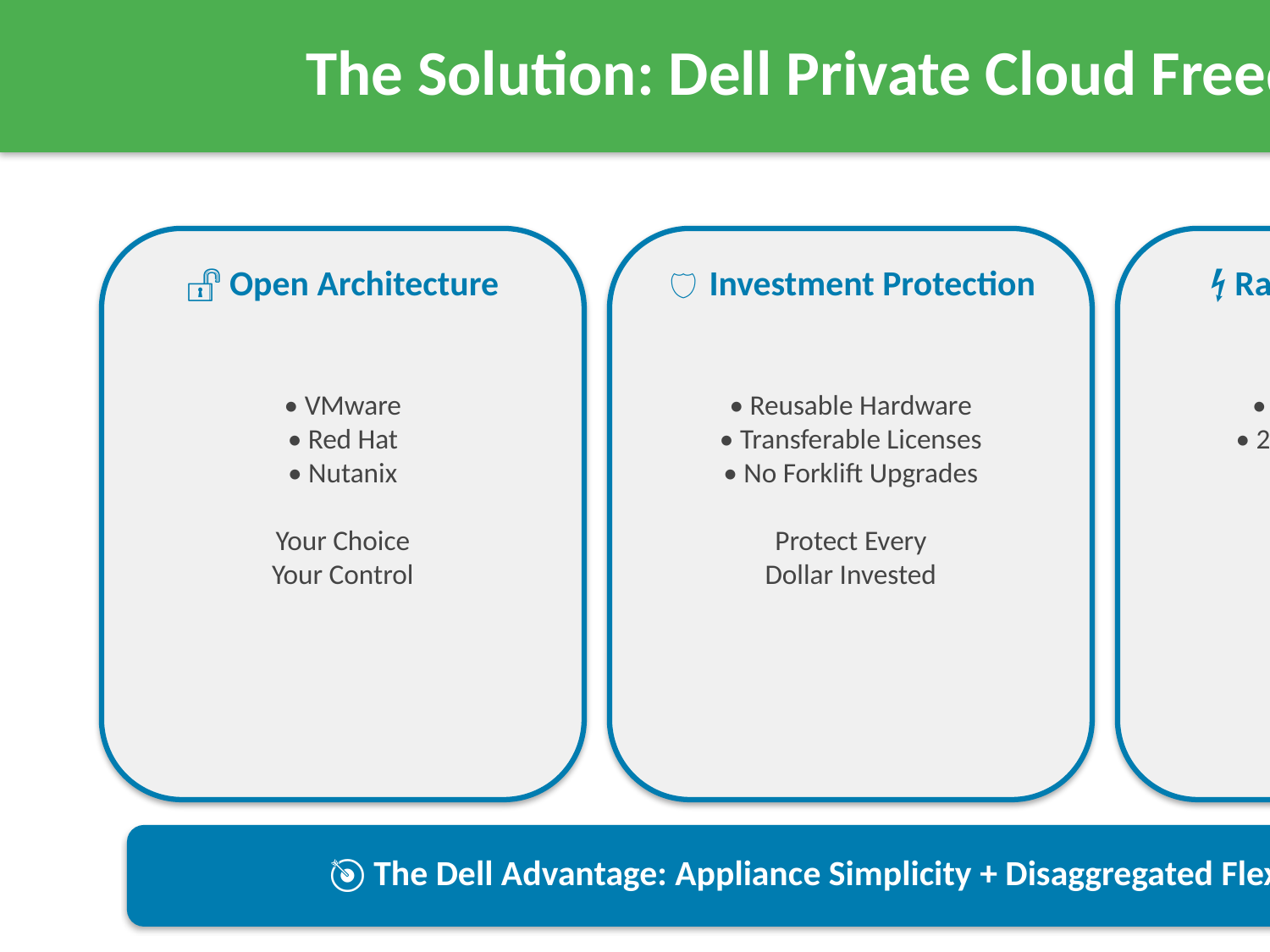

The Solution: Dell Private Cloud Freedom

🔓 Open Architecture
🛡️ Investment Protection
⚡ Rapid Deployment
• VMware
• Red Hat
• Nutanix

Your Choice
Your Control
• Reusable Hardware
• Transferable Licenses
• No Forklift Upgrades

Protect Every
Dollar Invested
• 90% Fewer Steps
• 2.5 Hours to Deploy
• Pre-validated

Operational
Immediately

🎯 The Dell Advantage: Appliance Simplicity + Disaggregated Flexibility